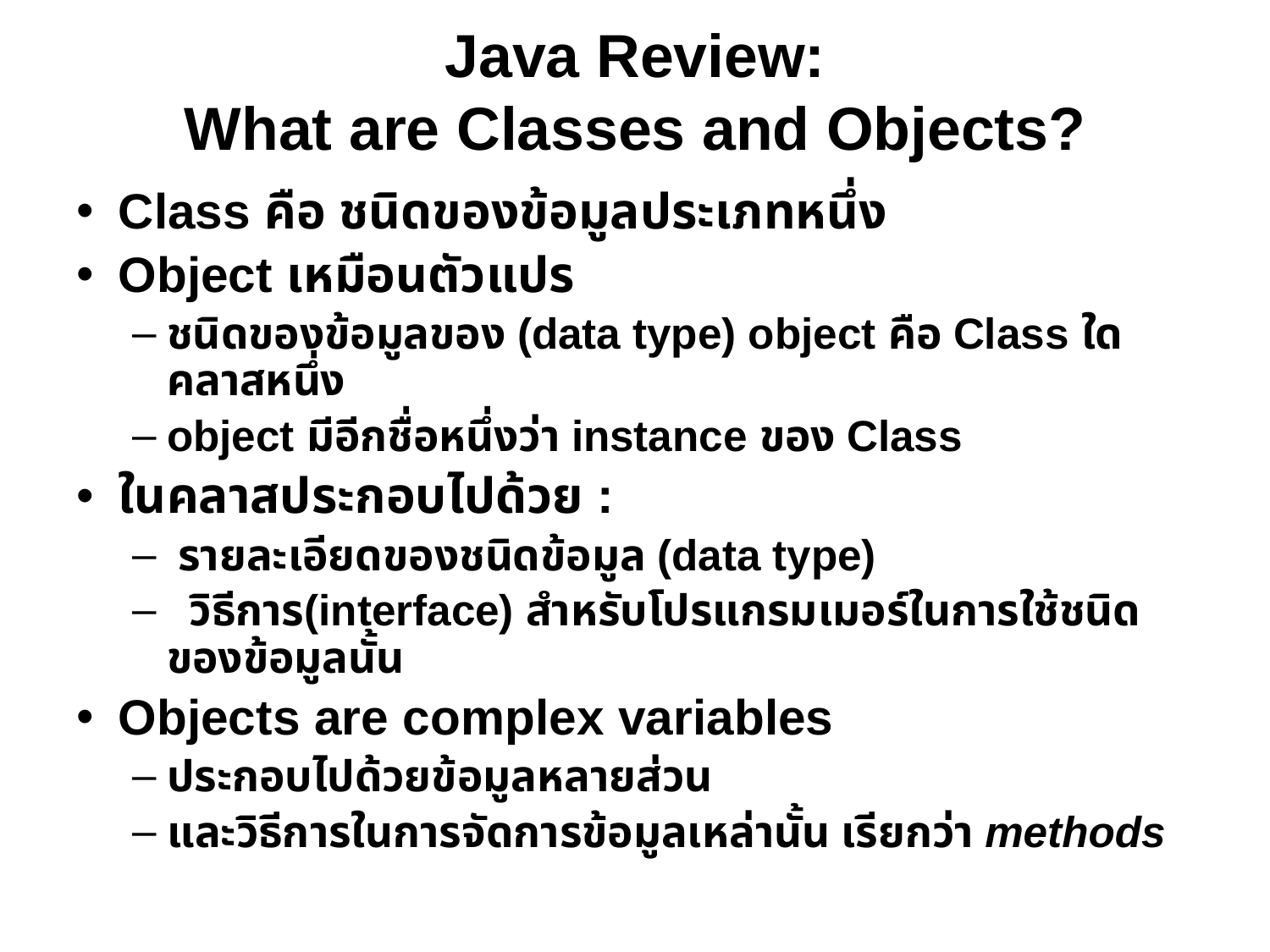

# Java Review: What are Classes and Objects?
Class คือ ชนิดของข้อมูลประเภทหนึ่ง
Object เหมือนตัวแปร
ชนิดของข้อมูลของ (data type) object คือ Class ใดคลาสหนึ่ง
object มีอีกชื่อหนึ่งว่า instance ของ Class
ในคลาสประกอบไปด้วย :
 รายละเอียดของชนิดข้อมูล (data type)
  วิธีการ(interface) สำหรับโปรแกรมเมอร์ในการใช้ชนิดของข้อมูลนั้น
Objects are complex variables
ประกอบไปด้วยข้อมูลหลายส่วน
และวิธีการในการจัดการข้อมูลเหล่านั้น เรียกว่า methods